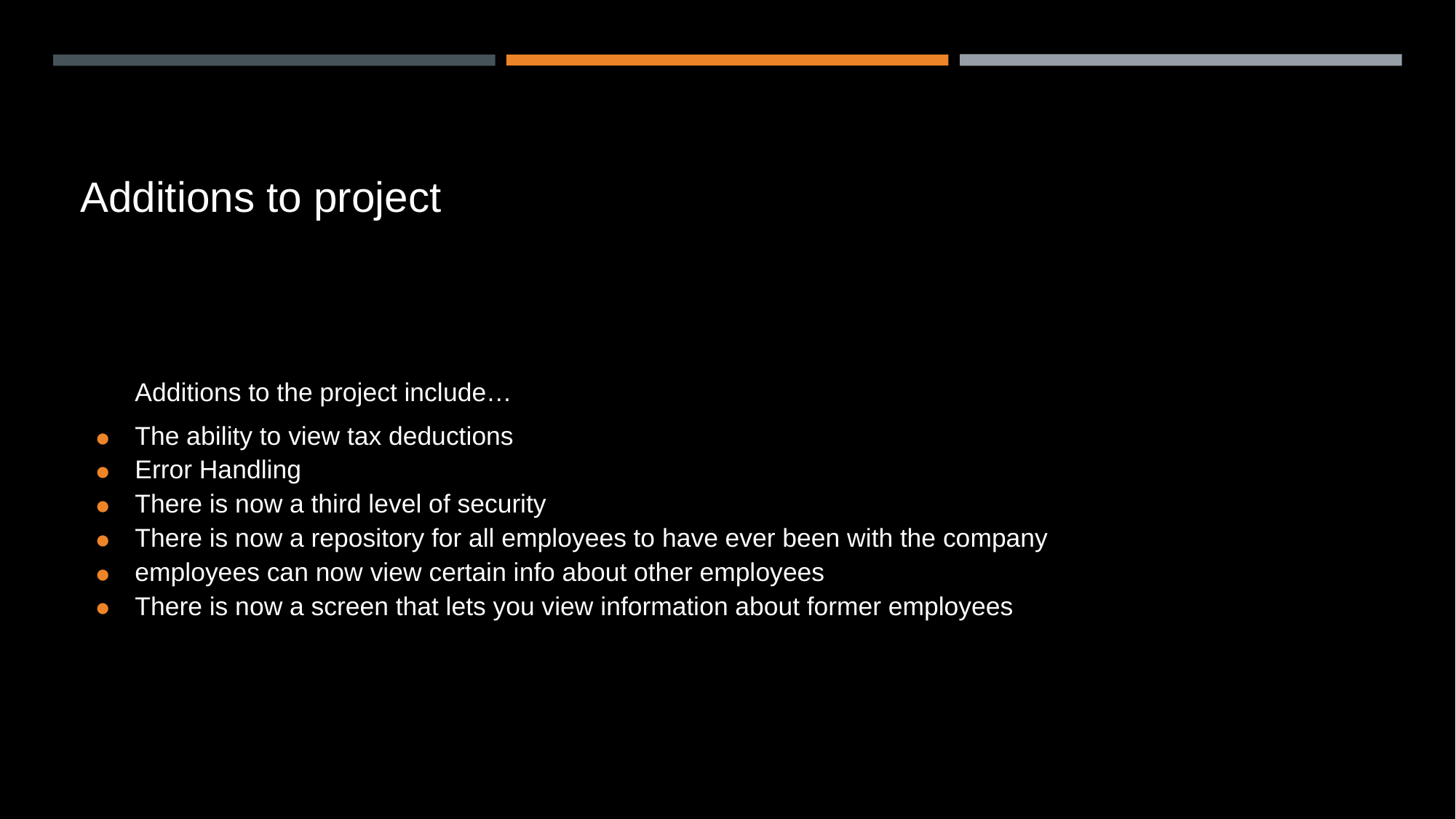

# Additions to project
Additions to the project include…
The ability to view tax deductions
Error Handling
There is now a third level of security
There is now a repository for all employees to have ever been with the company
employees can now view certain info about other employees
There is now a screen that lets you view information about former employees